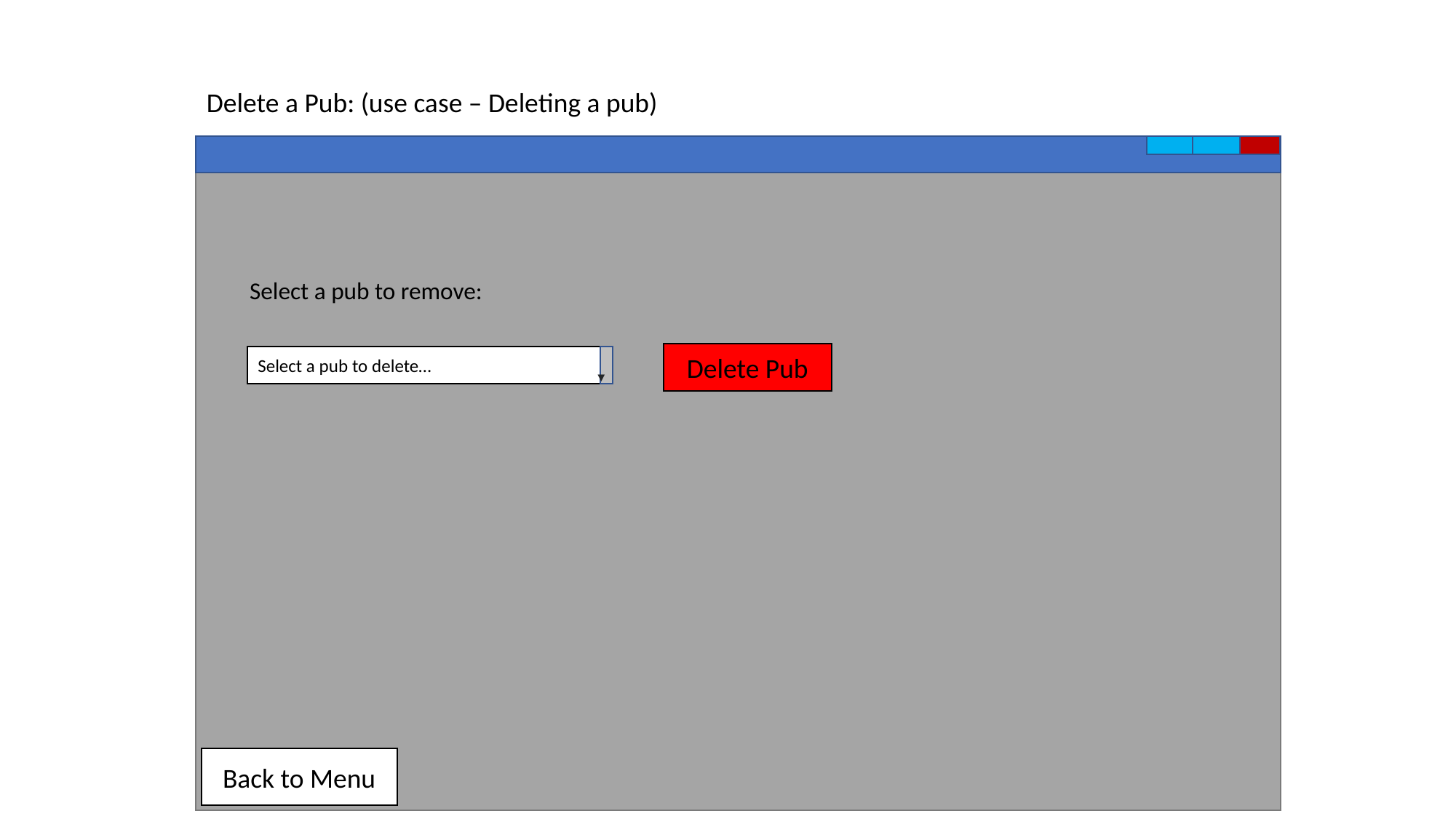

Delete a Pub: (use case – Deleting a pub)

Select a pub to remove:
Delete Pub
Select a pub to delete…

▼
Back to Menu